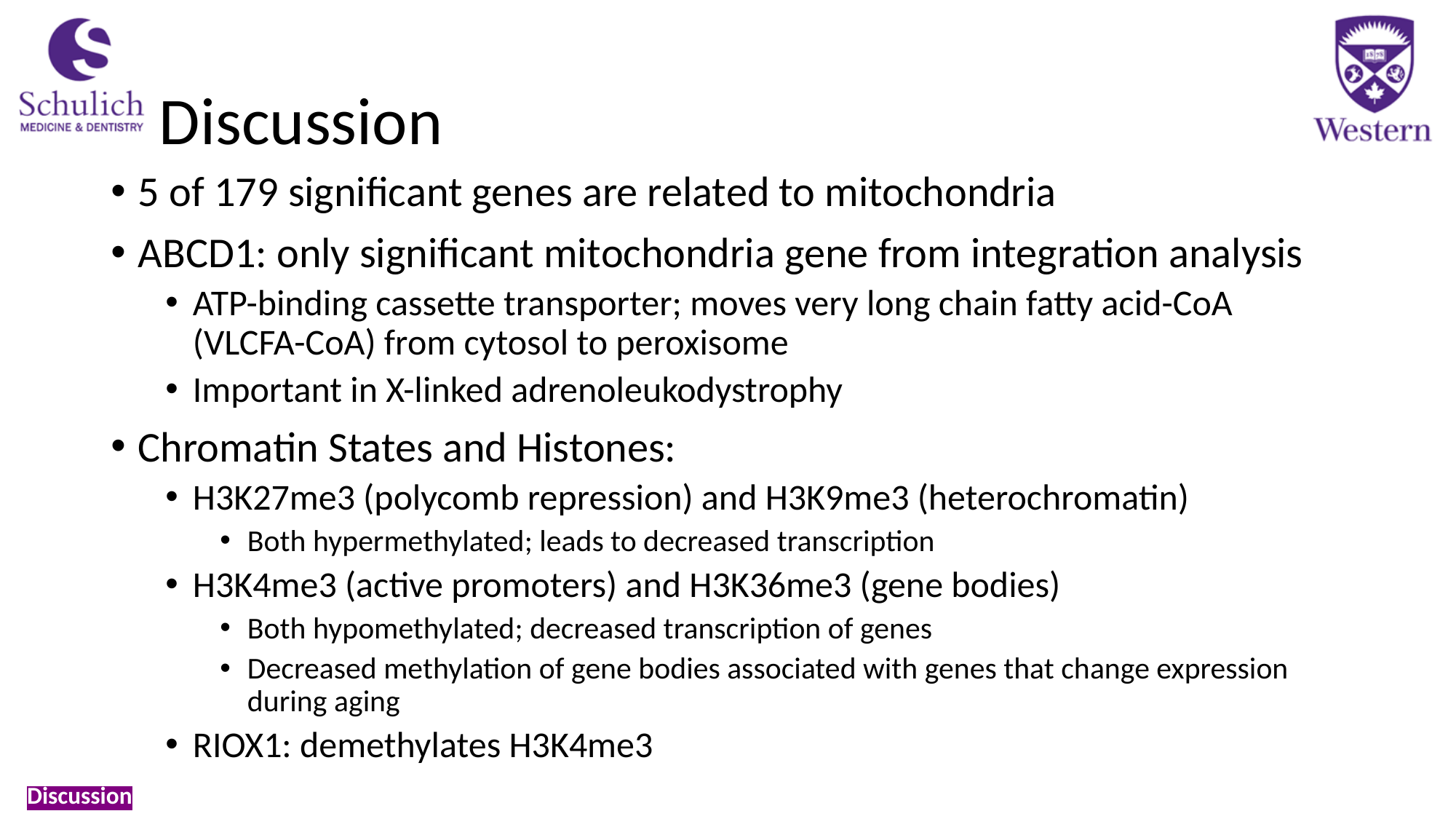

# Discussion
5 of 179 significant genes are related to mitochondria
ABCD1: only significant mitochondria gene from integration analysis
ATP-binding cassette transporter; moves very long chain fatty acid-CoA (VLCFA-CoA) from cytosol to peroxisome
Important in X-linked adrenoleukodystrophy
Chromatin States and Histones:
H3K27me3 (polycomb repression) and H3K9me3 (heterochromatin)
Both hypermethylated; leads to decreased transcription
H3K4me3 (active promoters) and H3K36me3 (gene bodies)
Both hypomethylated; decreased transcription of genes
Decreased methylation of gene bodies associated with genes that change expression during aging
RIOX1: demethylates H3K4me3
Discussion